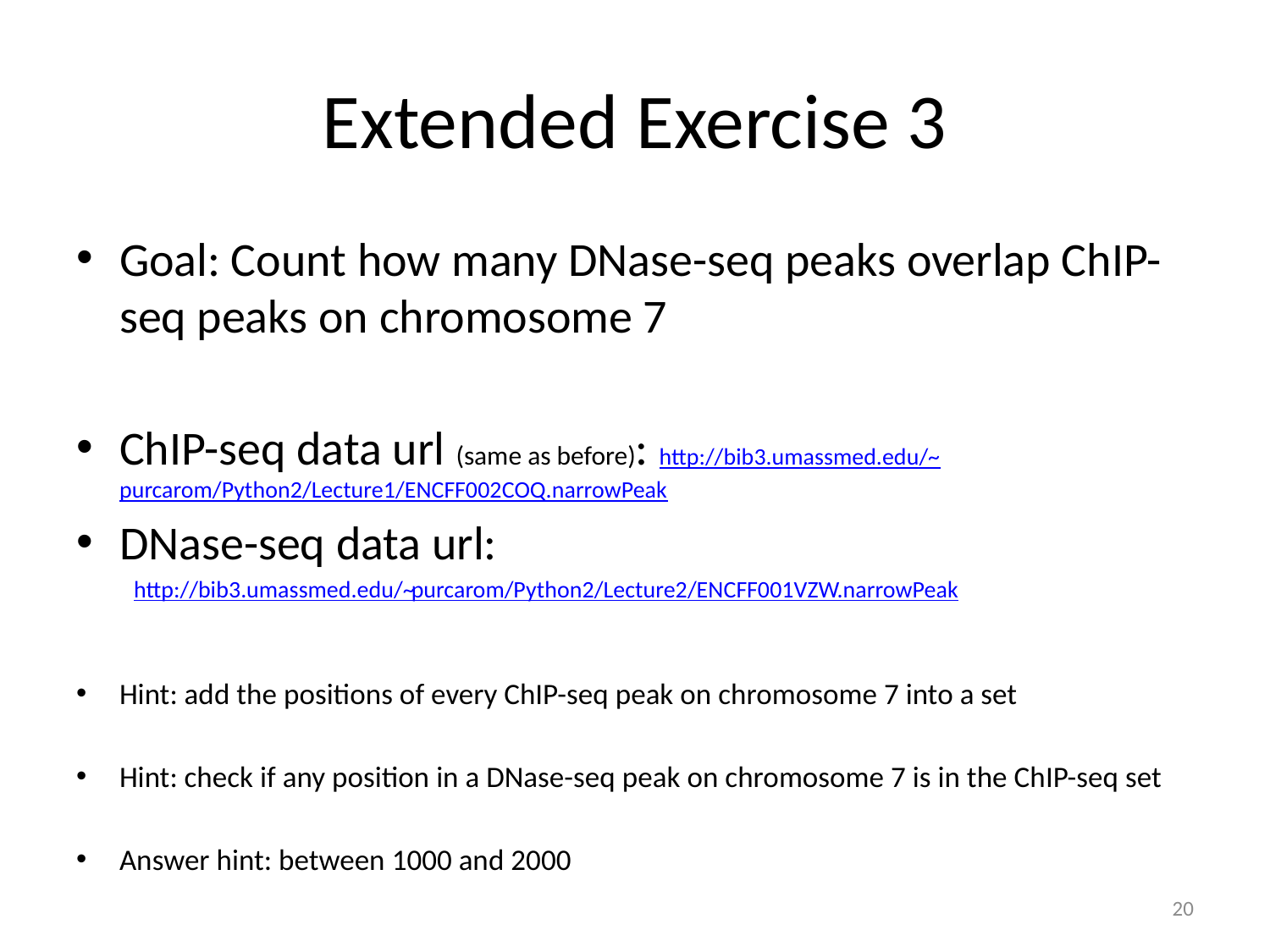

# Extended Exercise 3
Goal: Count how many DNase-seq peaks overlap ChIP-seq peaks on chromosome 7

ChIP-seq data url (same as before): http://bib3.umassmed.edu/~purcarom/Python2/Lecture1/ENCFF002COQ.narrowPeak
DNase-seq data url:
http://bib3.umassmed.edu/~purcarom/Python2/Lecture2/ENCFF001VZW.narrowPeak

Hint: add the positions of every ChIP-seq peak on chromosome 7 into a set

Hint: check if any position in a DNase-seq peak on chromosome 7 is in the ChIP-seq set

Answer hint: between 1000 and 2000
20